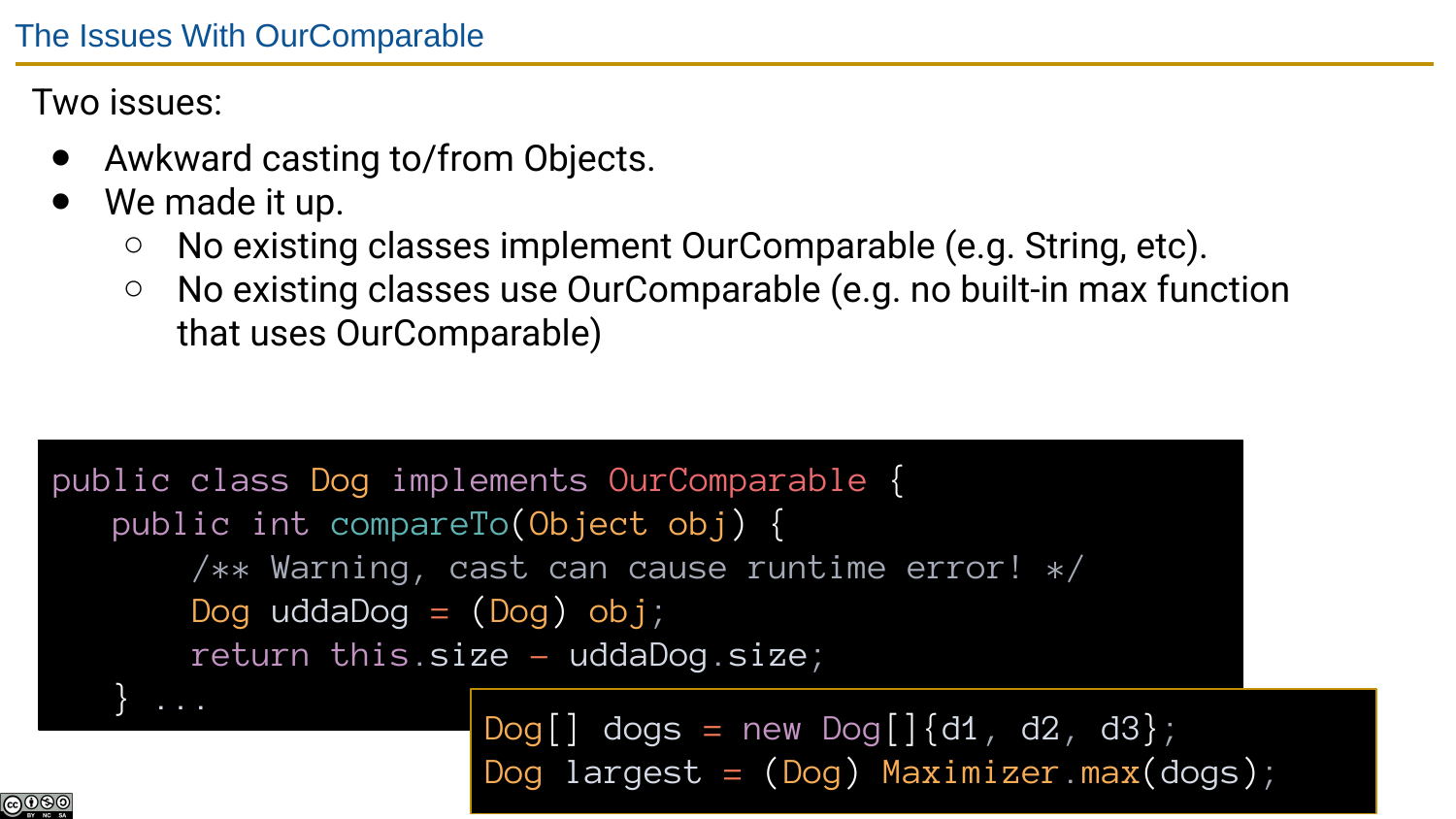

# The Issues With OurComparable
Two issues:
Awkward casting to/from Objects.
We made it up.
No existing classes implement OurComparable (e.g. String, etc).
No existing classes use OurComparable (e.g. no built-in max function that uses OurComparable)
public class Dog implements OurComparable {
   public int compareTo(Object obj) {
       /** Warning, cast can cause runtime error! */
       Dog uddaDog = (Dog) obj;
       return this.size - uddaDog.size;
   } ...

Dog[] dogs = new Dog[]{d1, d2, d3};
Dog largest = (Dog) Maximizer.max(dogs);